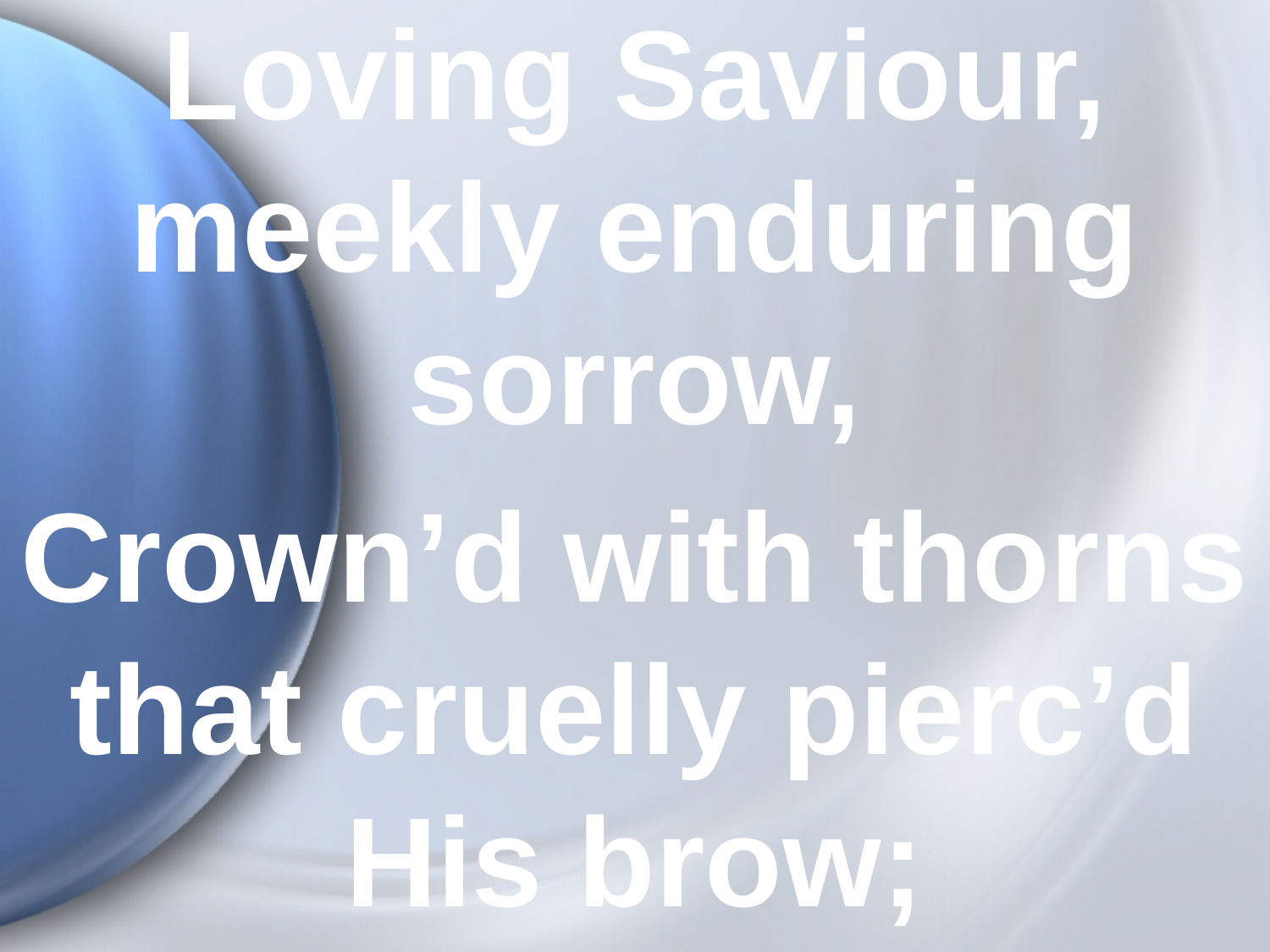

Loving Saviour, meekly enduring sorrow,
Crown’d with thorns that cruelly pierc’d His brow;